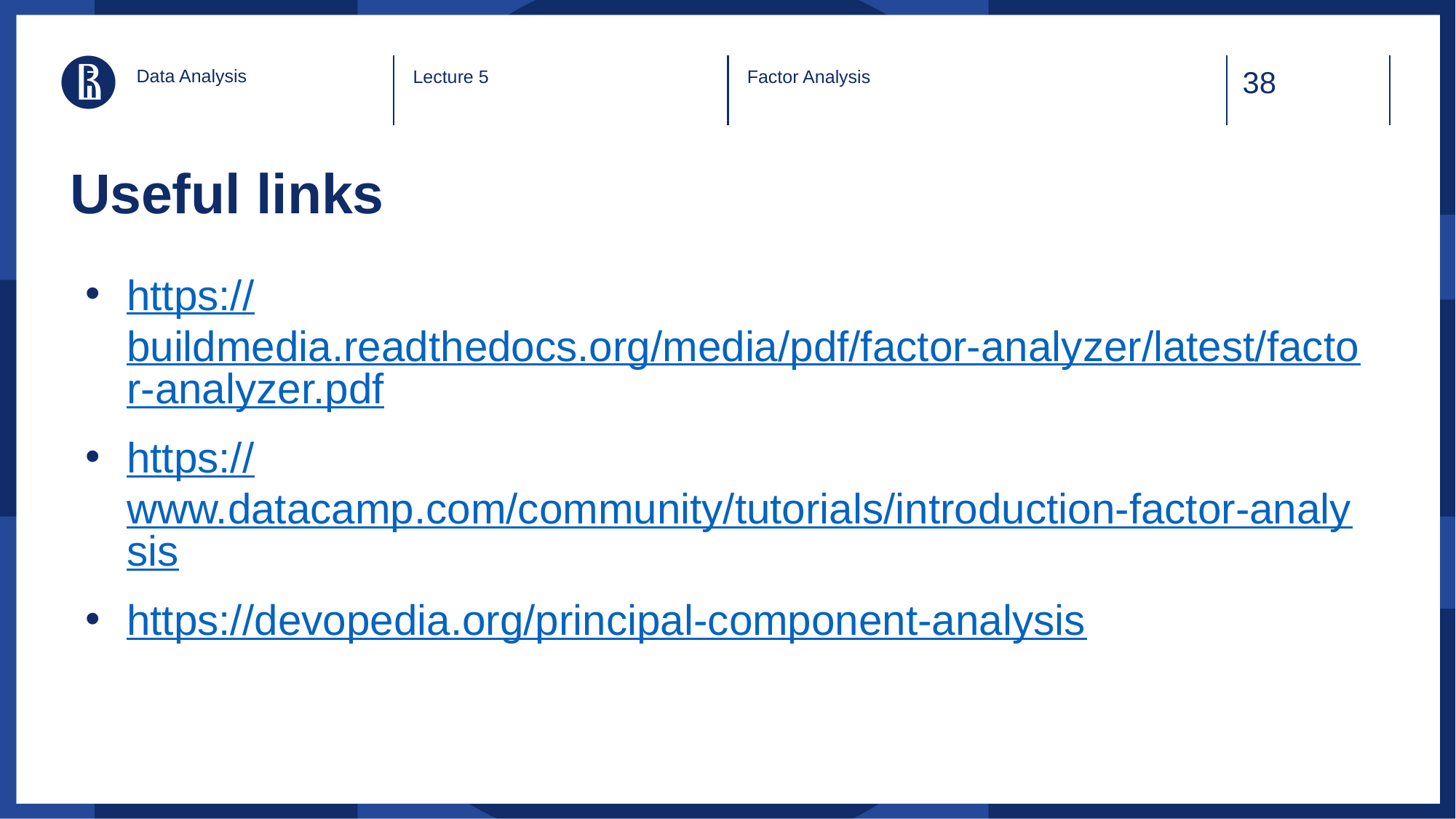

Data Analysis
Lecture 5
Factor Analysis
# Useful links
https://buildmedia.readthedocs.org/media/pdf/factor-analyzer/latest/factor-analyzer.pdf
https://www.datacamp.com/community/tutorials/introduction-factor-analysis
https://devopedia.org/principal-component-analysis